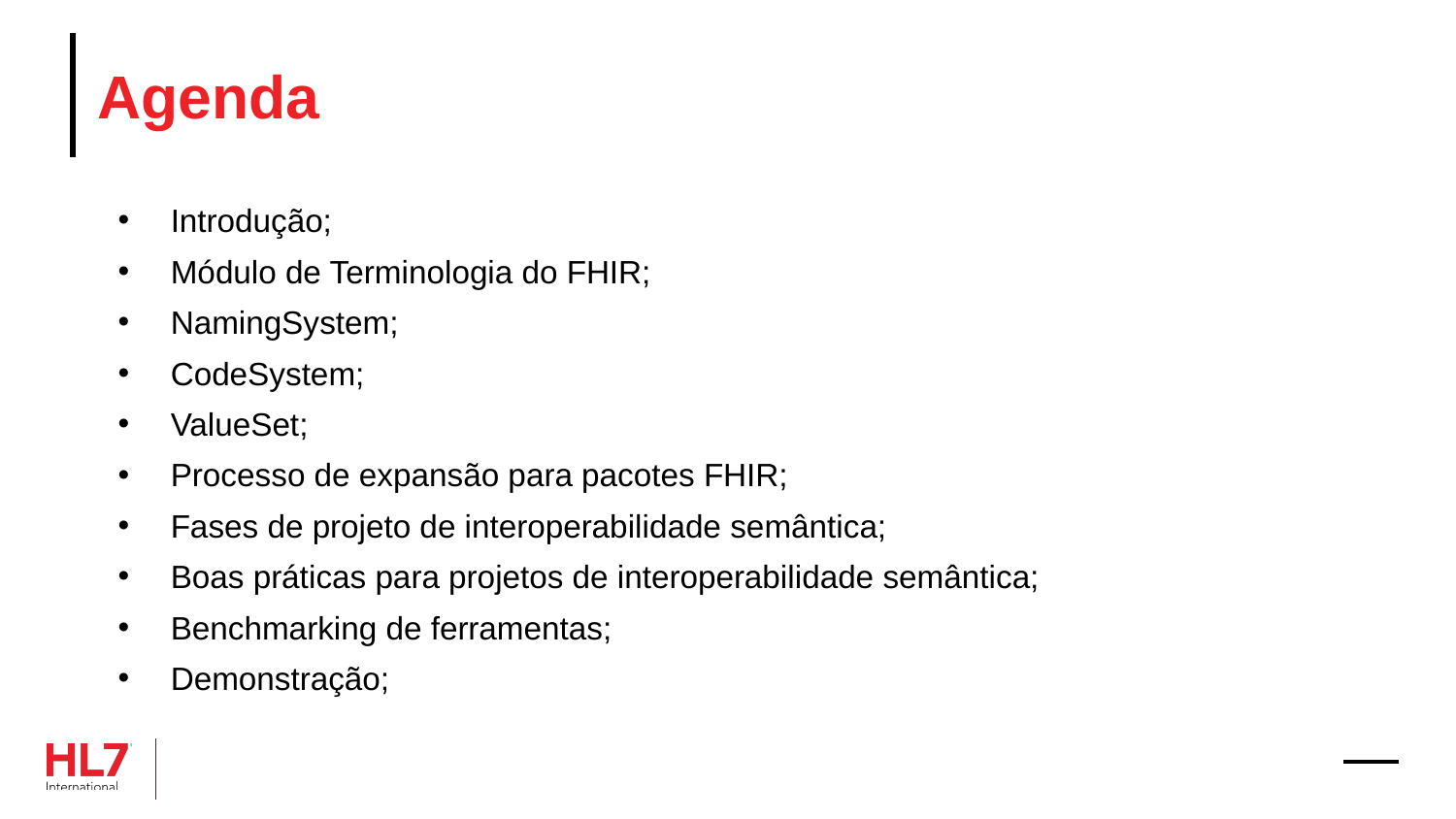

# Agenda
Introdução;
Módulo de Terminologia do FHIR;
NamingSystem;
CodeSystem;
ValueSet;
Processo de expansão para pacotes FHIR;
Fases de projeto de interoperabilidade semântica;
Boas práticas para projetos de interoperabilidade semântica;
Benchmarking de ferramentas;
Demonstração;